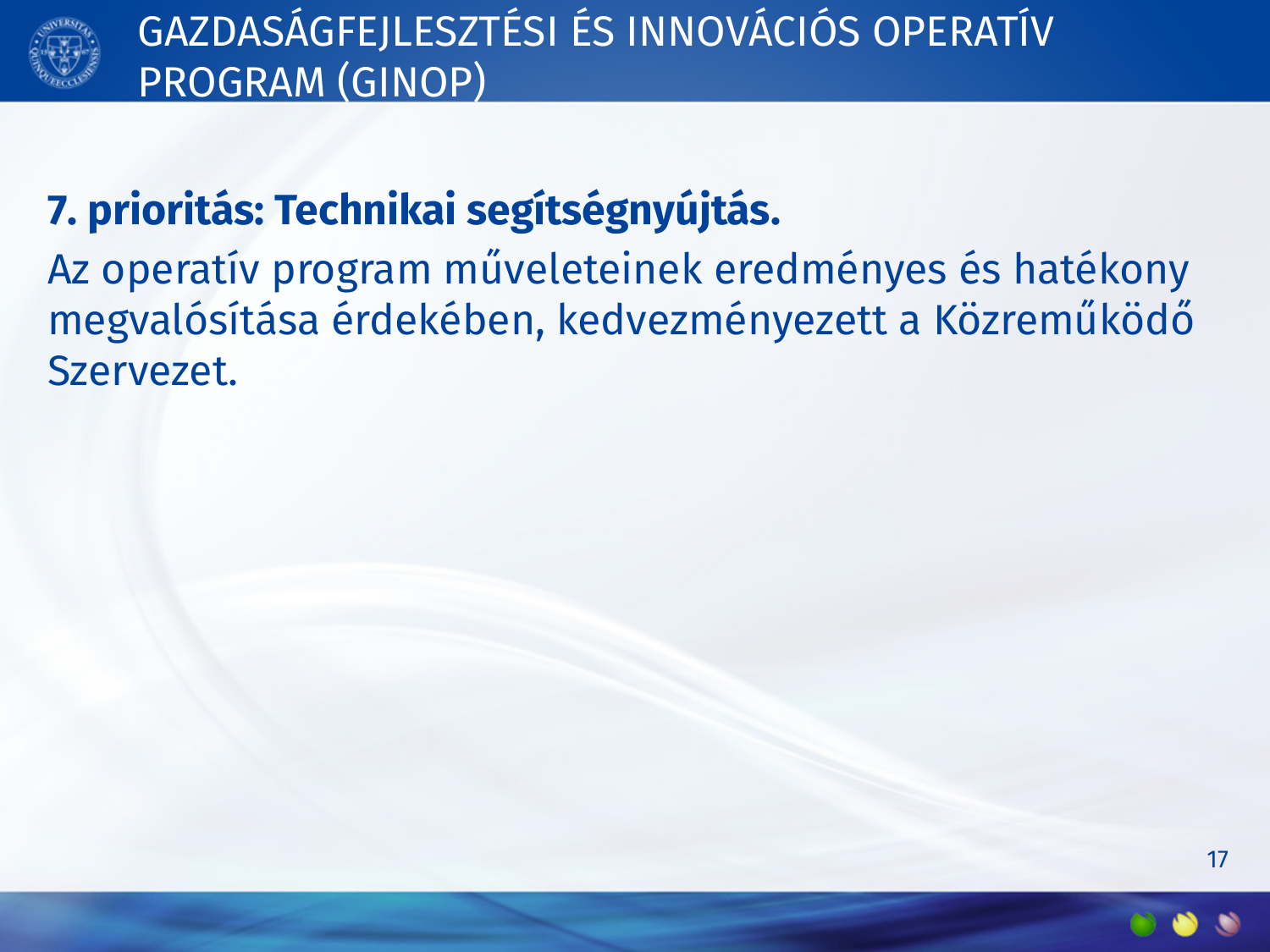

# GAZDASÁGFEJLESZTÉSI ÉS INNOVÁCIÓS OPERATÍV PROGRAM (GINOP)
7. prioritás: Technikai segítségnyújtás.
Az operatív program műveleteinek eredményes és hatékony megvalósítása érdekében, kedvezményezett a Közreműködő Szervezet.
17